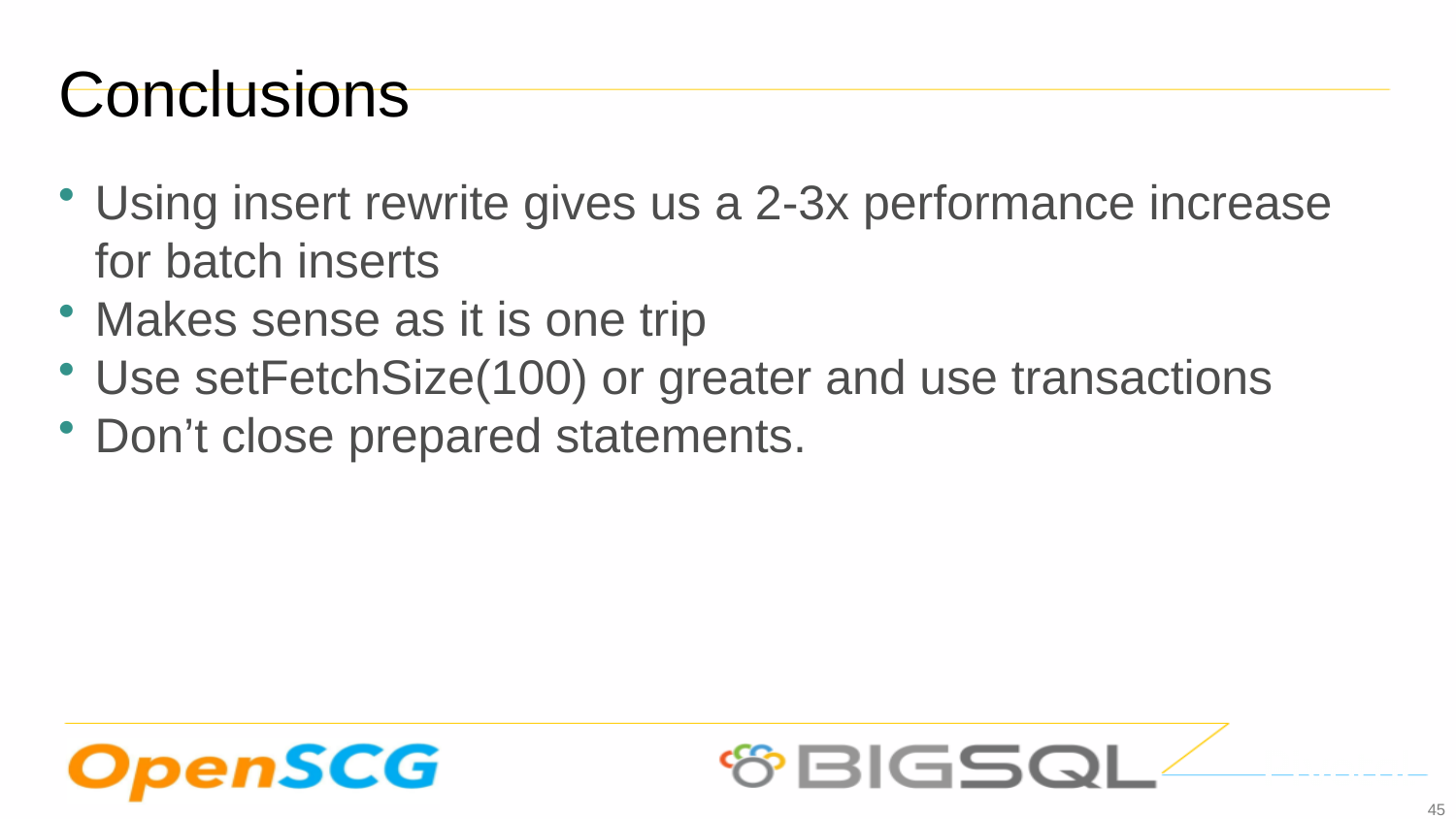

Conclusions

Using insert rewrite gives us a 2-3x performance increase for batch inserts
Makes sense as it is one trip
Use setFetchSize(100) or greater and use transactions
Don’t close prepared statements.